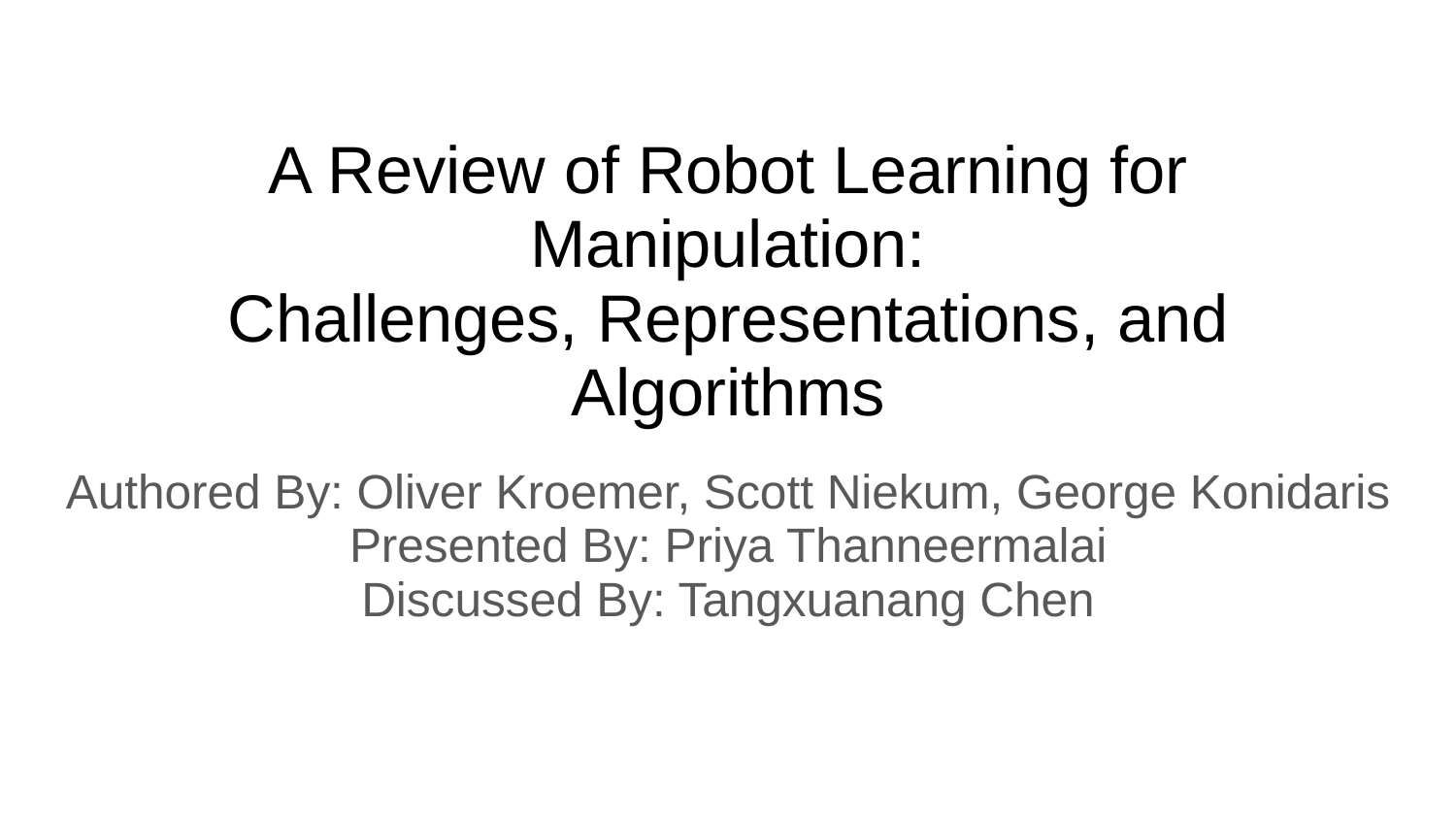

# A Review of Robot Learning for Manipulation:
Challenges, Representations, and Algorithms

Authored By: Oliver Kroemer, Scott Niekum, George Konidaris
Presented By: Priya Thanneermalai
Discussed By: Tangxuanang Chen